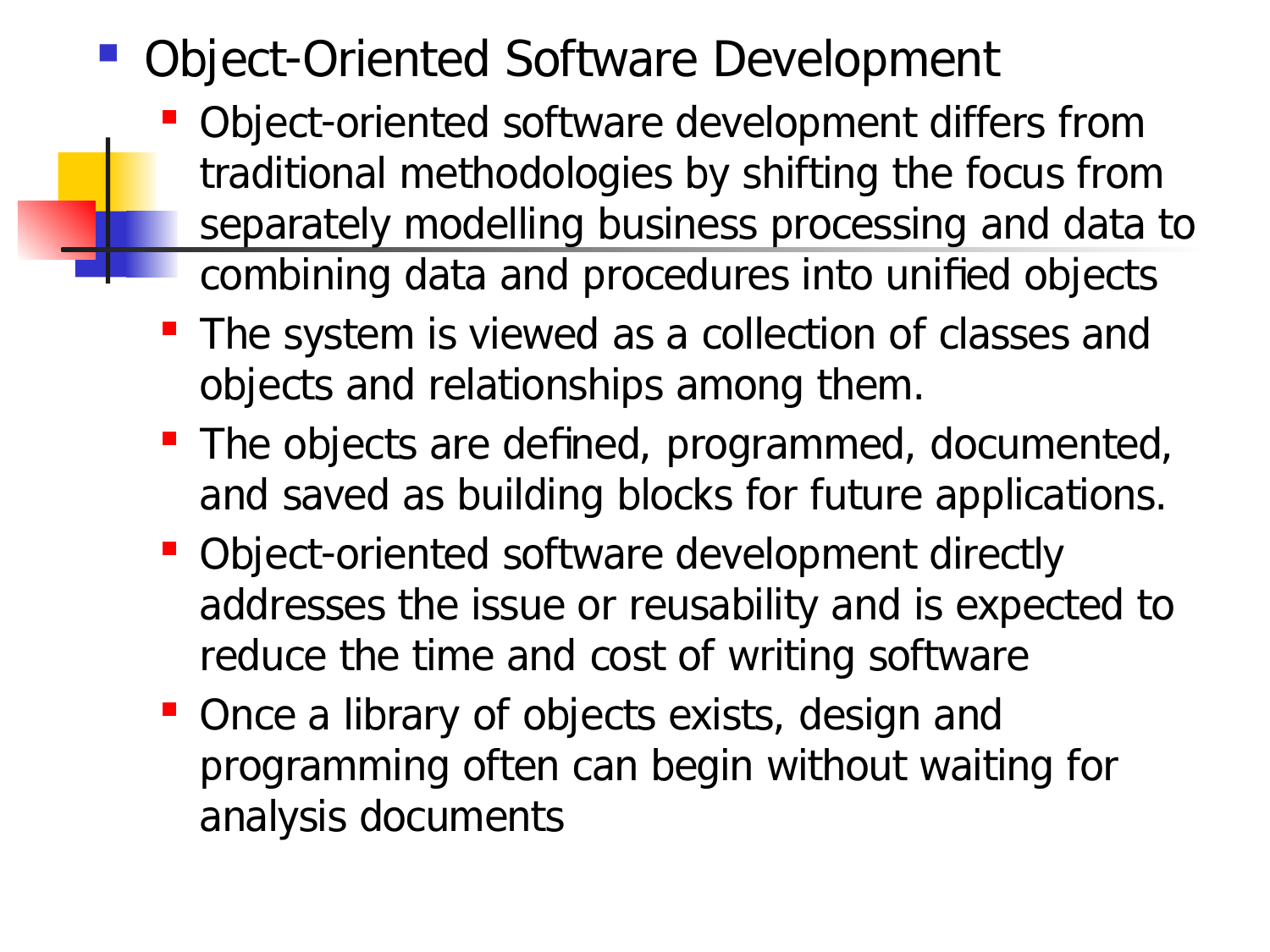

#
Object-Oriented Software Development
Object-oriented software development differs from traditional methodologies by shifting the focus from separately modelling business processing and data to combining data and procedures into unified objects
The system is viewed as a collection of classes and objects and relationships among them.
The objects are defined, programmed, documented, and saved as building blocks for future applications.
Object-oriented software development directly addresses the issue or reusability and is expected to reduce the time and cost of writing software
Once a library of objects exists, design and programming often can begin without waiting for analysis documents